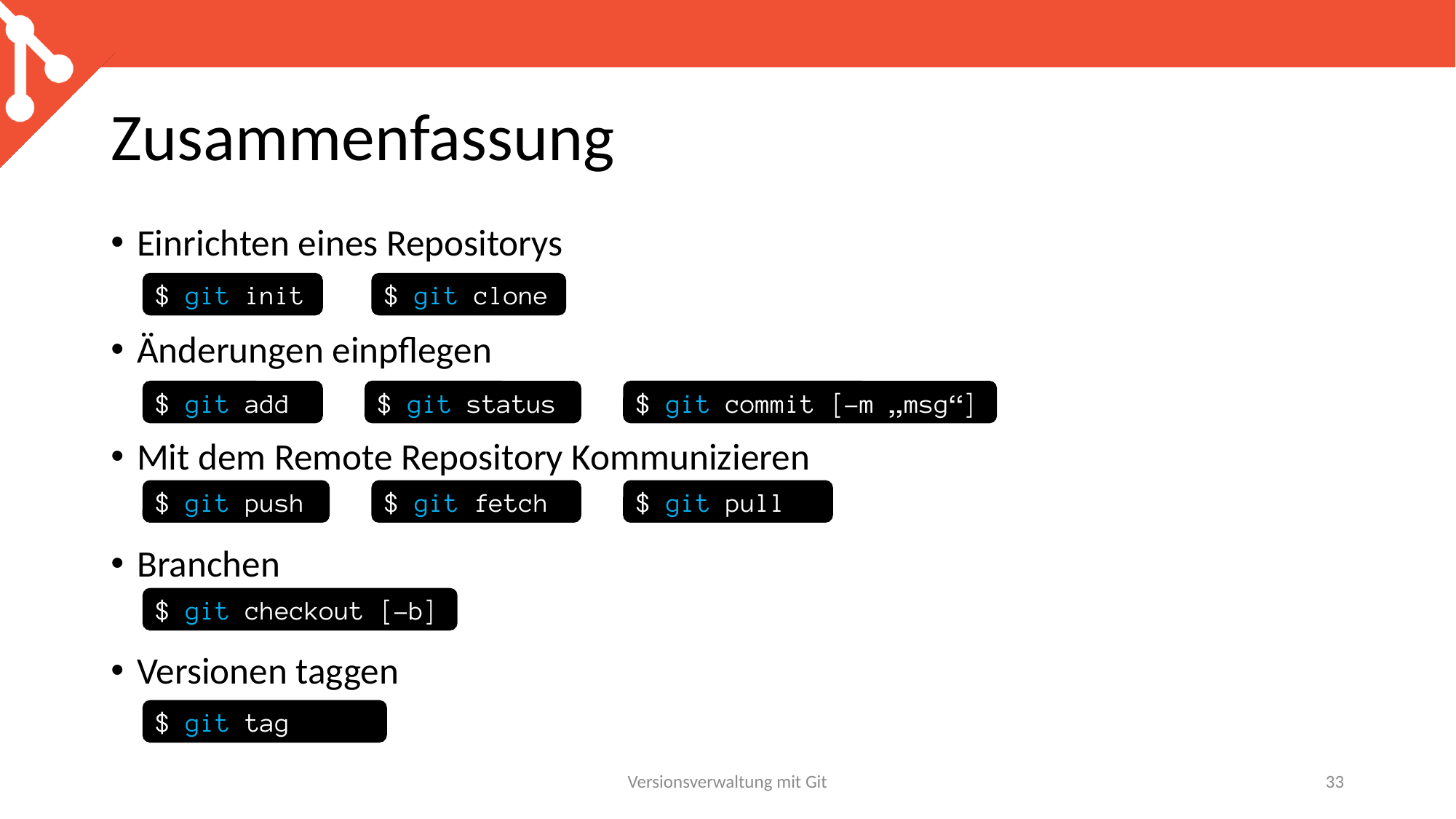

# Zusammenfassung
Einrichten eines Repositorys

Änderungen einpflegen

Mit dem Remote Repository Kommunizieren

Branchen

Versionen taggen

$ git init
$ git clone
$ git add
$ git status
$ git commit [-m „msg“]
$ git push
$ git fetch
$ git pull
$ git checkout [-b]
$ git tag
Versionsverwaltung mit Git
33